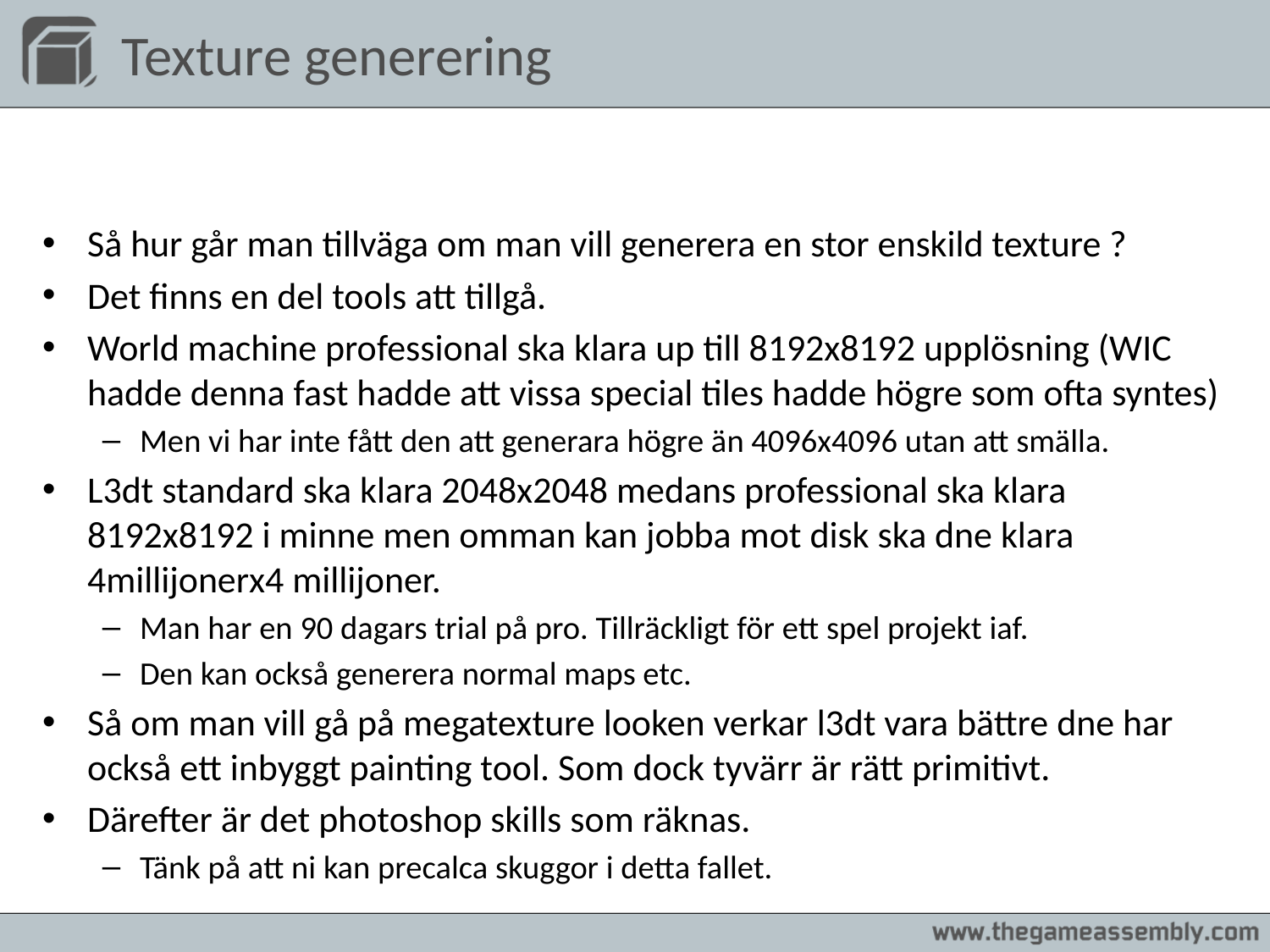

# Texture generering

Så hur går man tillväga om man vill generera en stor enskild texture ?
Det finns en del tools att tillgå.
World machine professional ska klara up till 8192x8192 upplösning (WIC hadde denna fast hadde att vissa special tiles hadde högre som ofta syntes)
Men vi har inte fått den att generara högre än 4096x4096 utan att smälla.
L3dt standard ska klara 2048x2048 medans professional ska klara 8192x8192 i minne men omman kan jobba mot disk ska dne klara 4millijonerx4 millijoner.
Man har en 90 dagars trial på pro. Tillräckligt för ett spel projekt iaf.
Den kan också generera normal maps etc.
Så om man vill gå på megatexture looken verkar l3dt vara bättre dne har också ett inbyggt painting tool. Som dock tyvärr är rätt primitivt.
Därefter är det photoshop skills som räknas.
Tänk på att ni kan precalca skuggor i detta fallet.